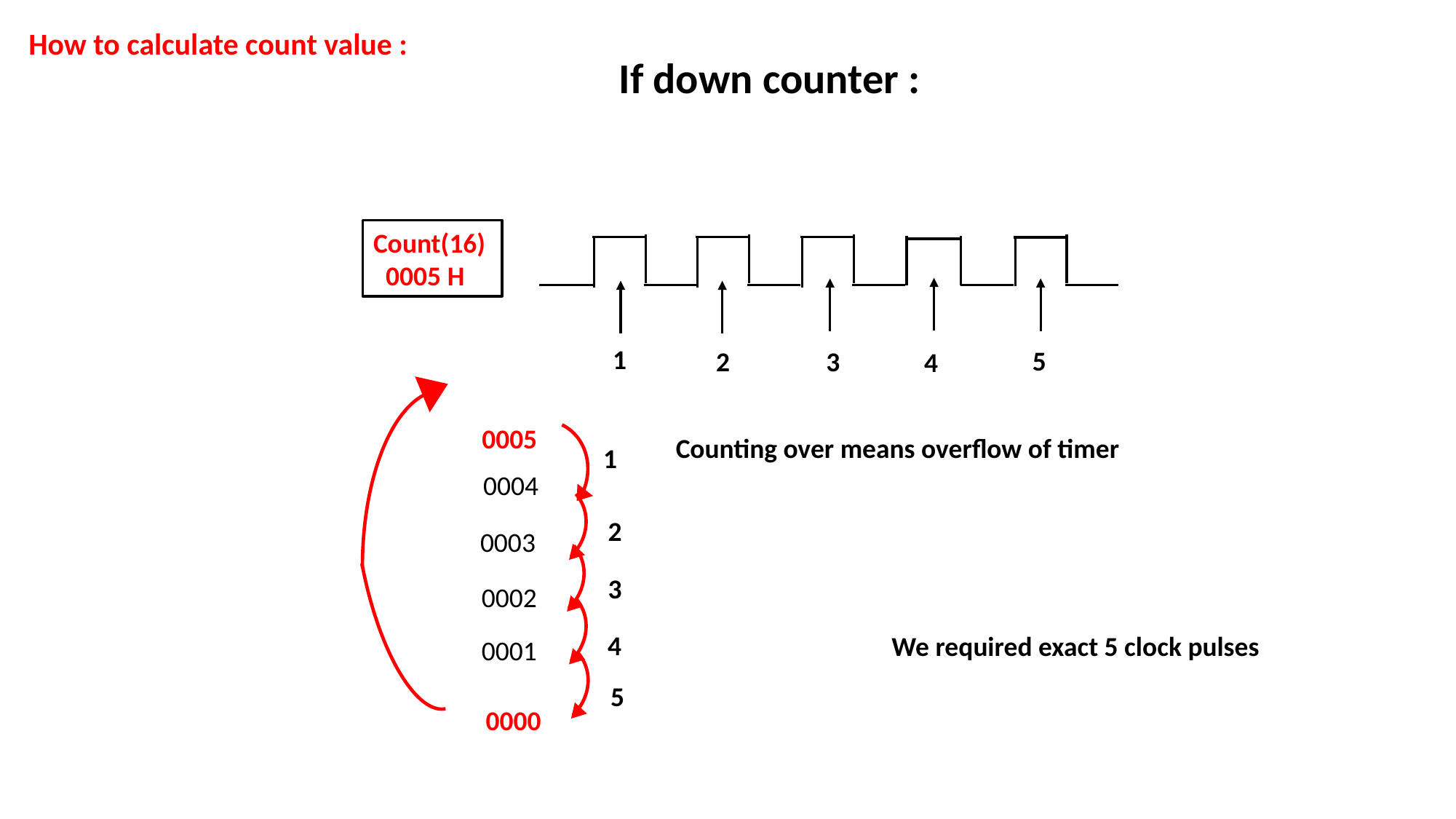

How to calculate count value :
If down counter :
Count(16)
  0005 H
1
5
3
2
4

0005

Counting over means overflow of timer
1
| 0004 |
| --- |
|  |
|  |
|  |

2
0003

3
0002

4
We required exact 5 clock pulses
0001

5
0000